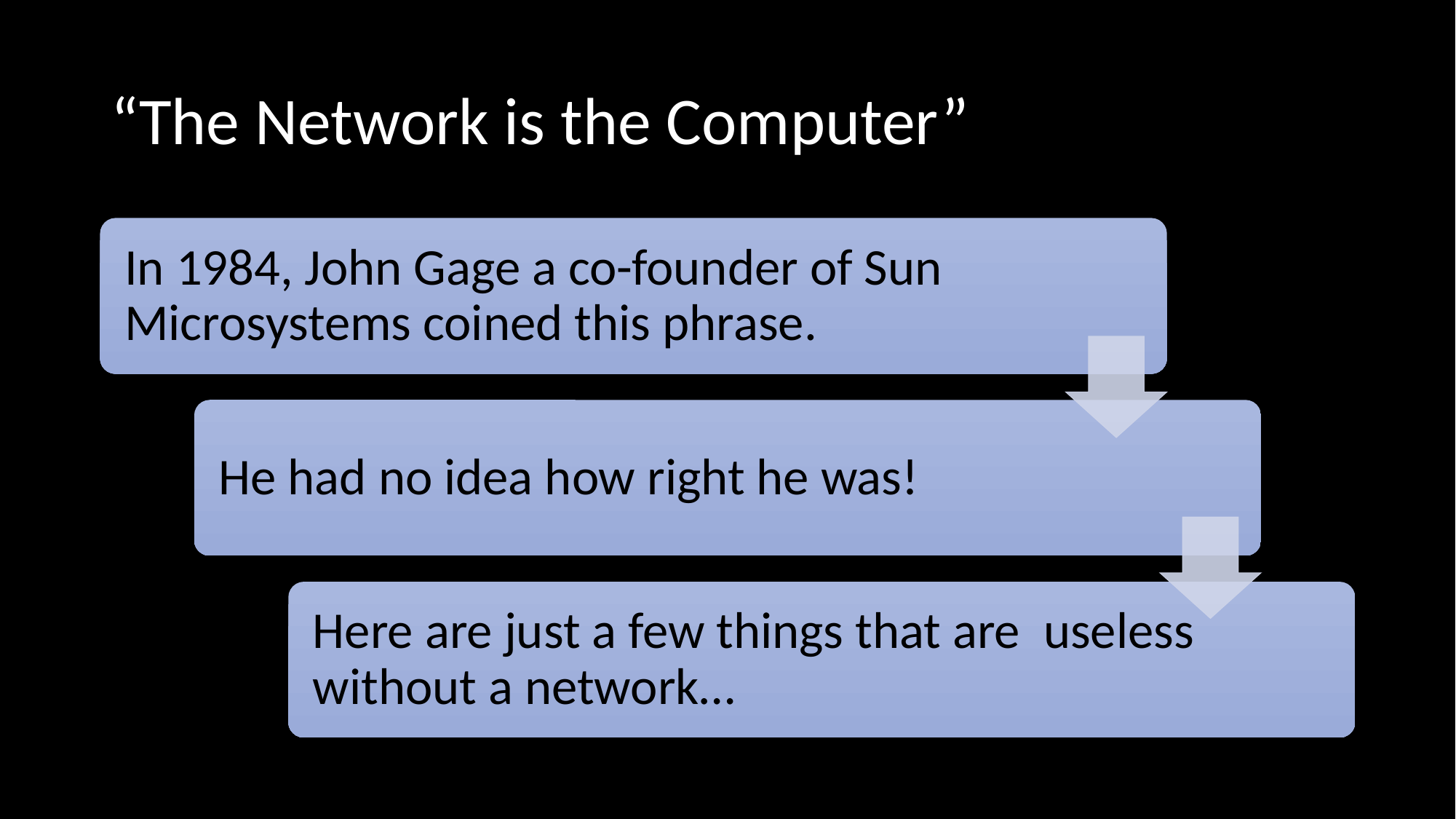

# “The Network is the Computer”
In 1984, John Gage a co-founder of Sun Microsystems coined this phrase.
He had no idea how right he was!
Here are just a few things that are  useless without a network…